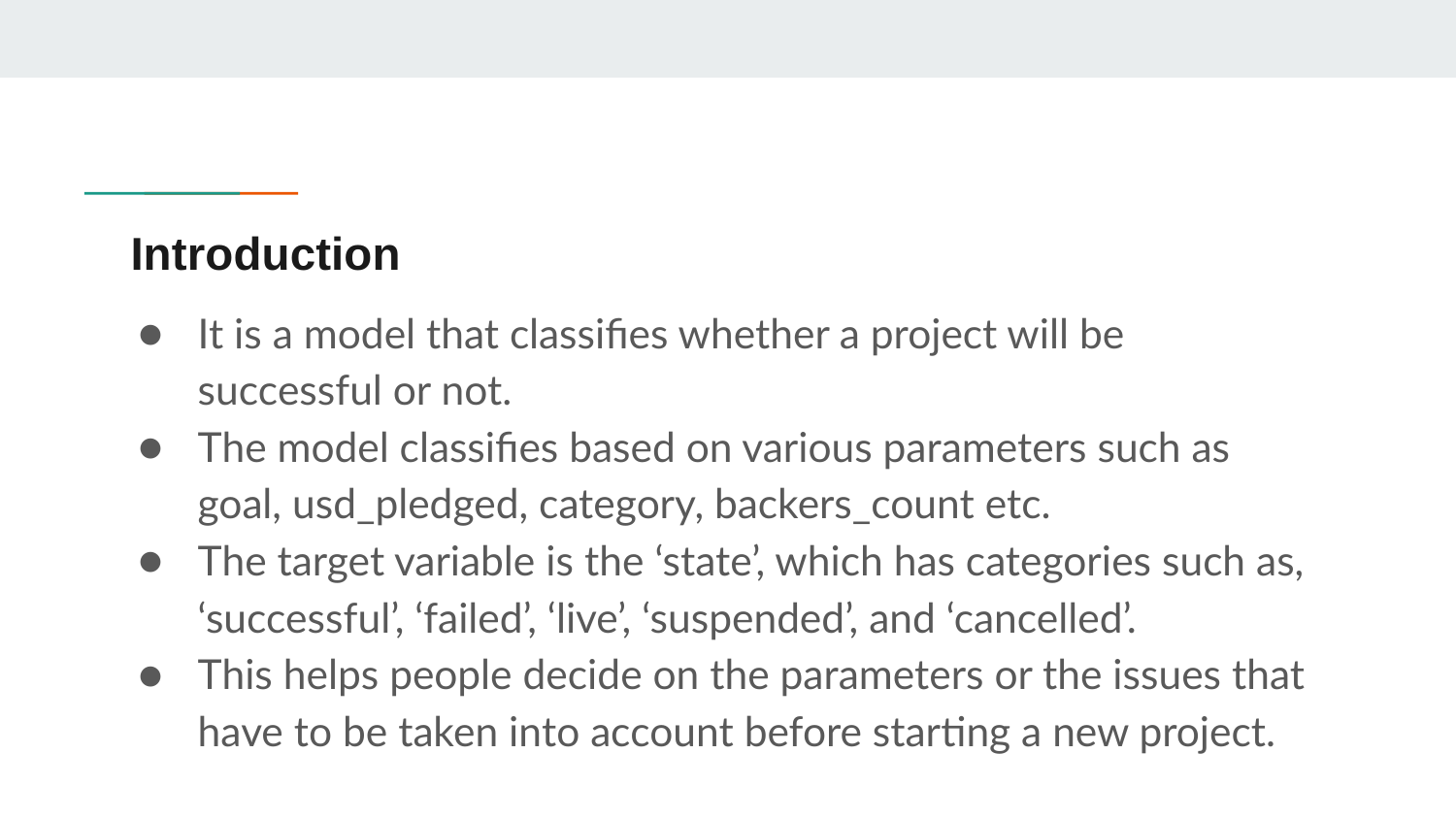

# Introduction
It is a model that classifies whether a project will be successful or not.
The model classifies based on various parameters such as goal, usd_pledged, category, backers_count etc.
The target variable is the ‘state’, which has categories such as, ‘successful’, ‘failed’, ‘live’, ‘suspended’, and ‘cancelled’.
This helps people decide on the parameters or the issues that have to be taken into account before starting a new project.